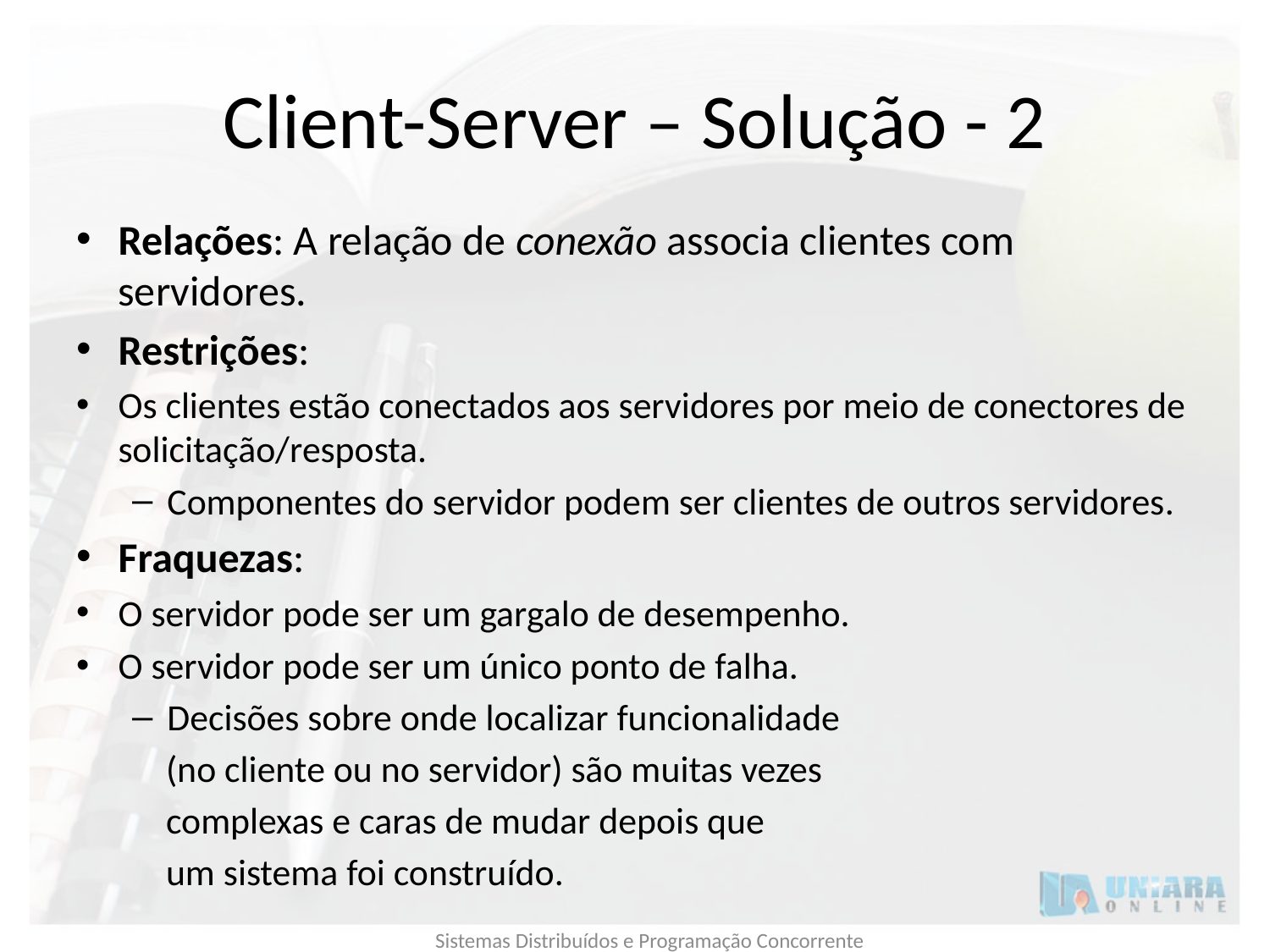

# Client-Server – Solução - 2
Relações: A relação de conexão associa clientes com servidores.
Restrições:
Os clientes estão conectados aos servidores por meio de conectores de solicitação/resposta.
Componentes do servidor podem ser clientes de outros servidores.
Fraquezas:
O servidor pode ser um gargalo de desempenho.
O servidor pode ser um único ponto de falha.
Decisões sobre onde localizar funcionalidade
    (no cliente ou no servidor) são muitas vezes
    complexas e caras de mudar depois que
    um sistema foi construído.
Sistemas Distribuídos e Programação Concorrente